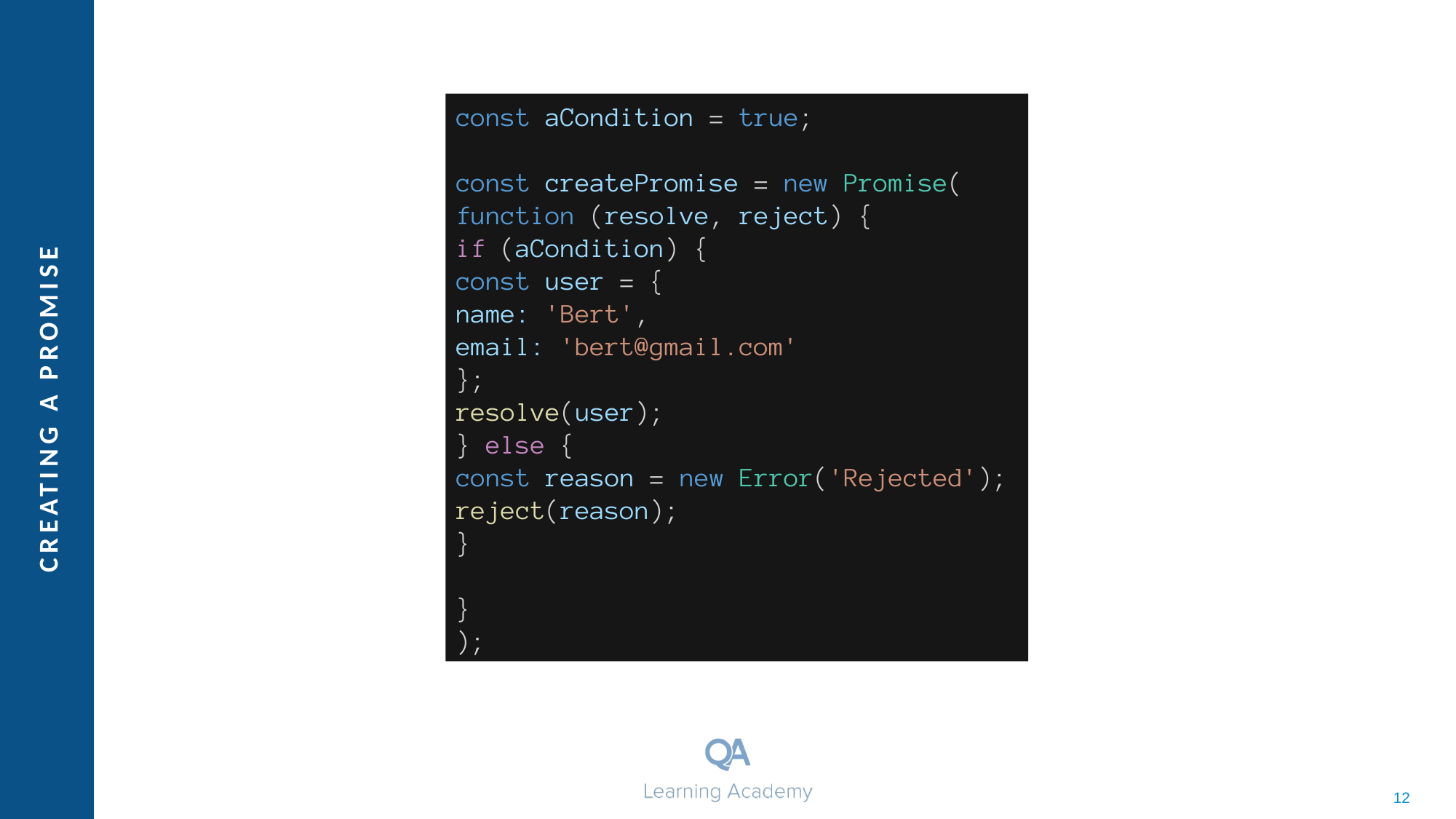

const aCondition = true;
const createPromise = new Promise(
function (resolve, reject) {
if (aCondition) {
const user = {
name: 'Bert',
email: 'bert@gmail.com'
};
resolve(user);
} else {
const reason = new Error('Rejected');
reject(reason);
}
}
);
# Creating a promise